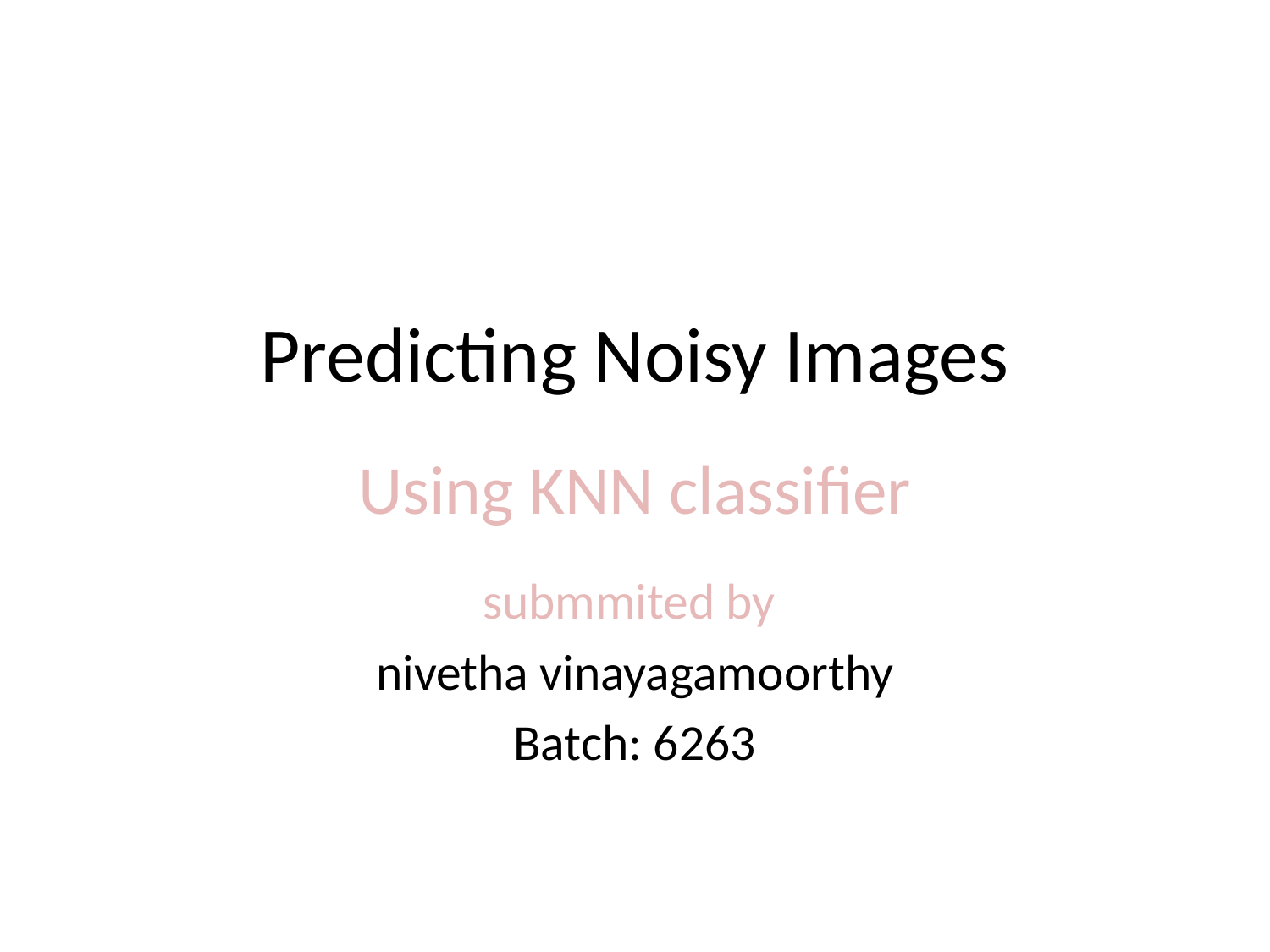

# Predicting Noisy Images
Using KNN classifier

submmited by
nivetha vinayagamoorthy
Batch: 6263